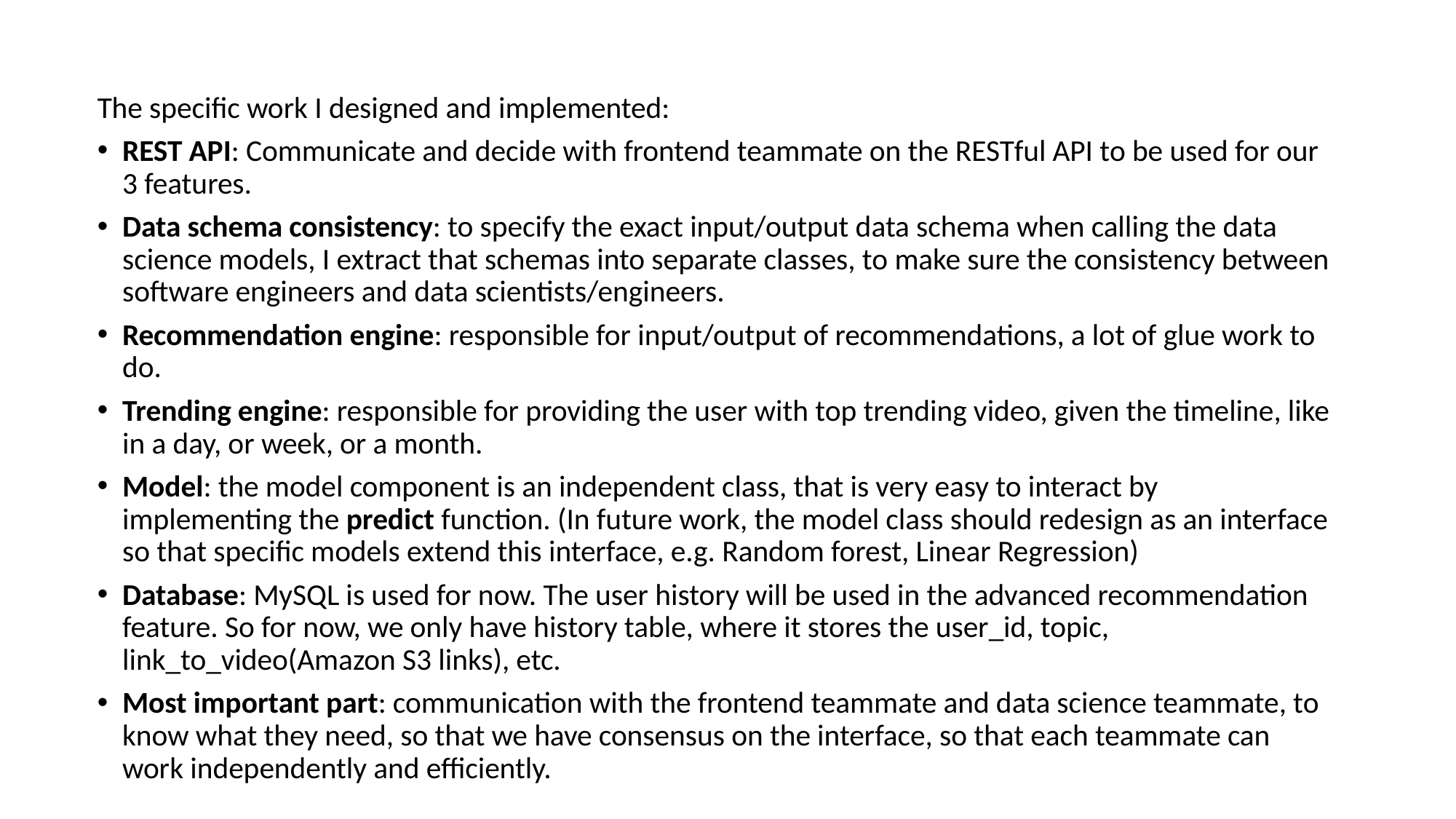

The specific work I designed and implemented:
REST API: Communicate and decide with frontend teammate on the RESTful API to be used for our 3 features.
Data schema consistency: to specify the exact input/output data schema when calling the data science models, I extract that schemas into separate classes, to make sure the consistency between software engineers and data scientists/engineers.
Recommendation engine: responsible for input/output of recommendations, a lot of glue work to do.
Trending engine: responsible for providing the user with top trending video, given the timeline, like in a day, or week, or a month.
Model: the model component is an independent class, that is very easy to interact by implementing the predict function. (In future work, the model class should redesign as an interface so that specific models extend this interface, e.g. Random forest, Linear Regression)
Database: MySQL is used for now. The user history will be used in the advanced recommendation feature. So for now, we only have history table, where it stores the user_id, topic, link_to_video(Amazon S3 links), etc.
Most important part: communication with the frontend teammate and data science teammate, to know what they need, so that we have consensus on the interface, so that each teammate can work independently and efficiently.